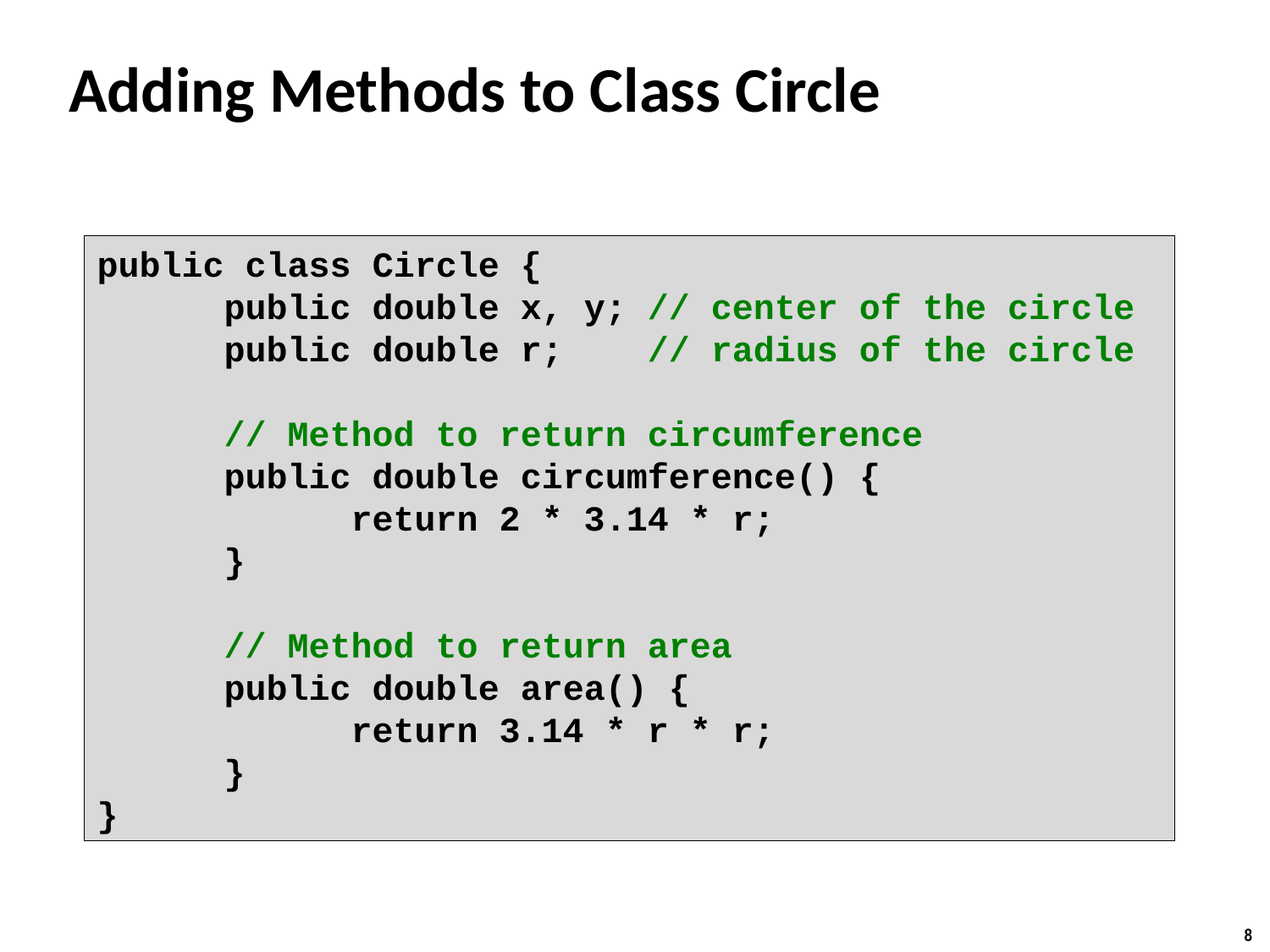

# Adding Methods to Class Circle
public class Circle {
	public double x, y; // center of the circle
	public double r;    // radius of the circle

	// Method to return circumference
	public double circumference() {
		return 2 * 3.14 * r;
	}

	// Method to return area
	public double area() {
		return 3.14 * r * r;
	}
}